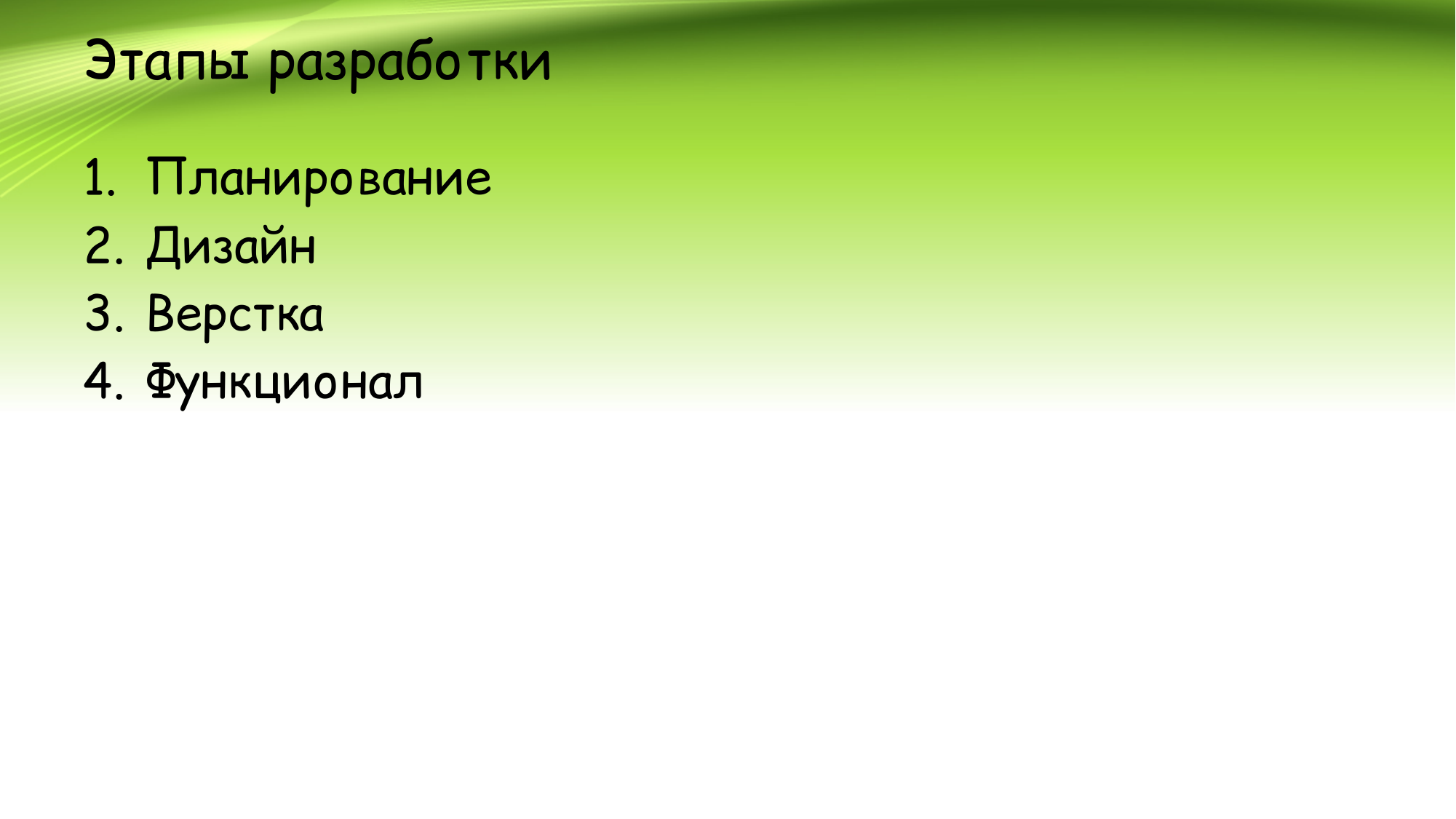

# Этапы разработки
Планирование
Дизайн
Верстка
Функционал